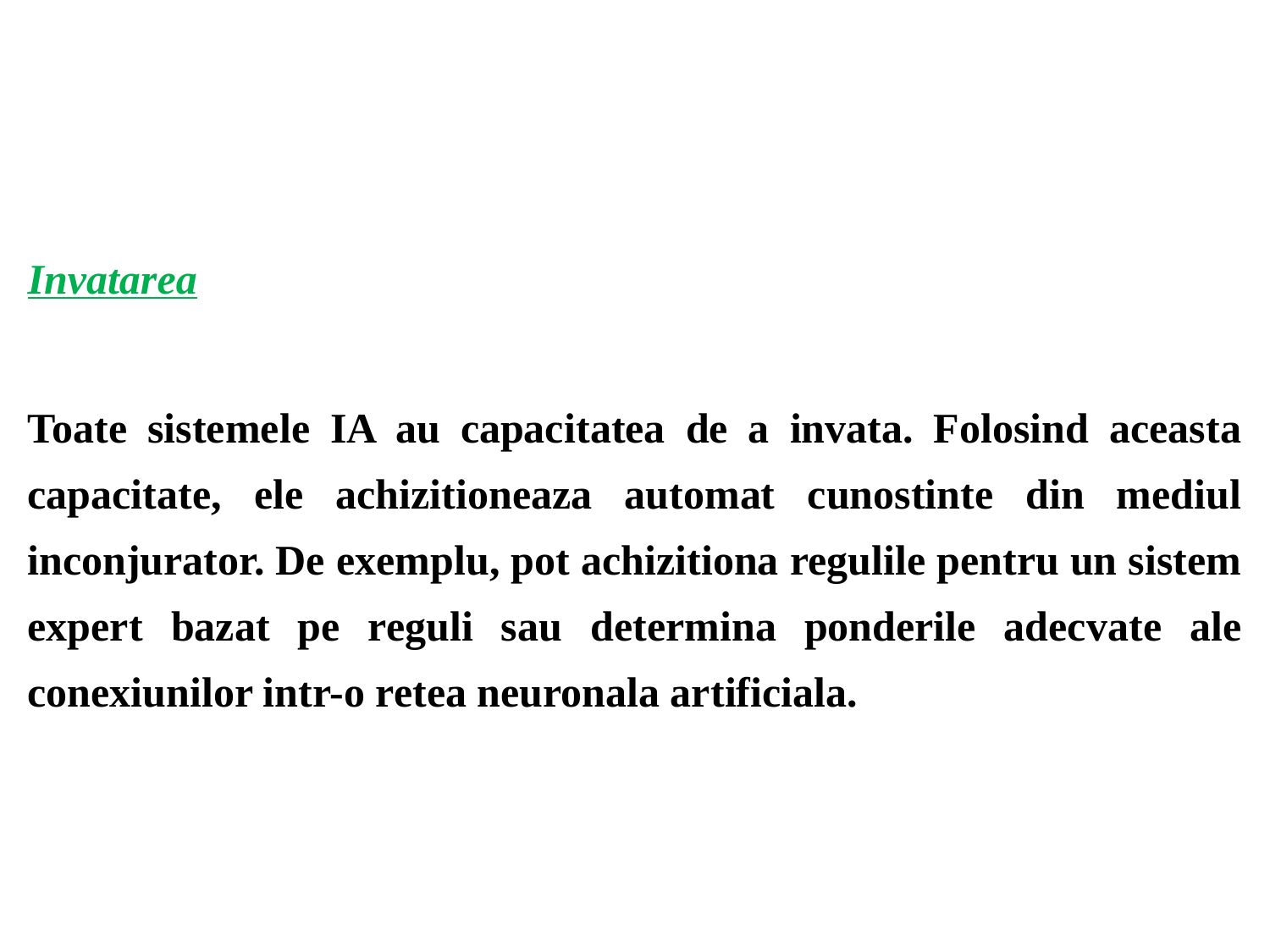

Invatarea

Toate sistemele IA au capacitatea de a invata. Folosind aceasta capacitate, ele achizitioneaza automat cunostinte din mediul inconjurator. De exemplu, pot achizitiona regulile pentru un sistem expert bazat pe reguli sau determina ponderile adecvate ale conexiunilor intr-o retea neuronala artificiala.